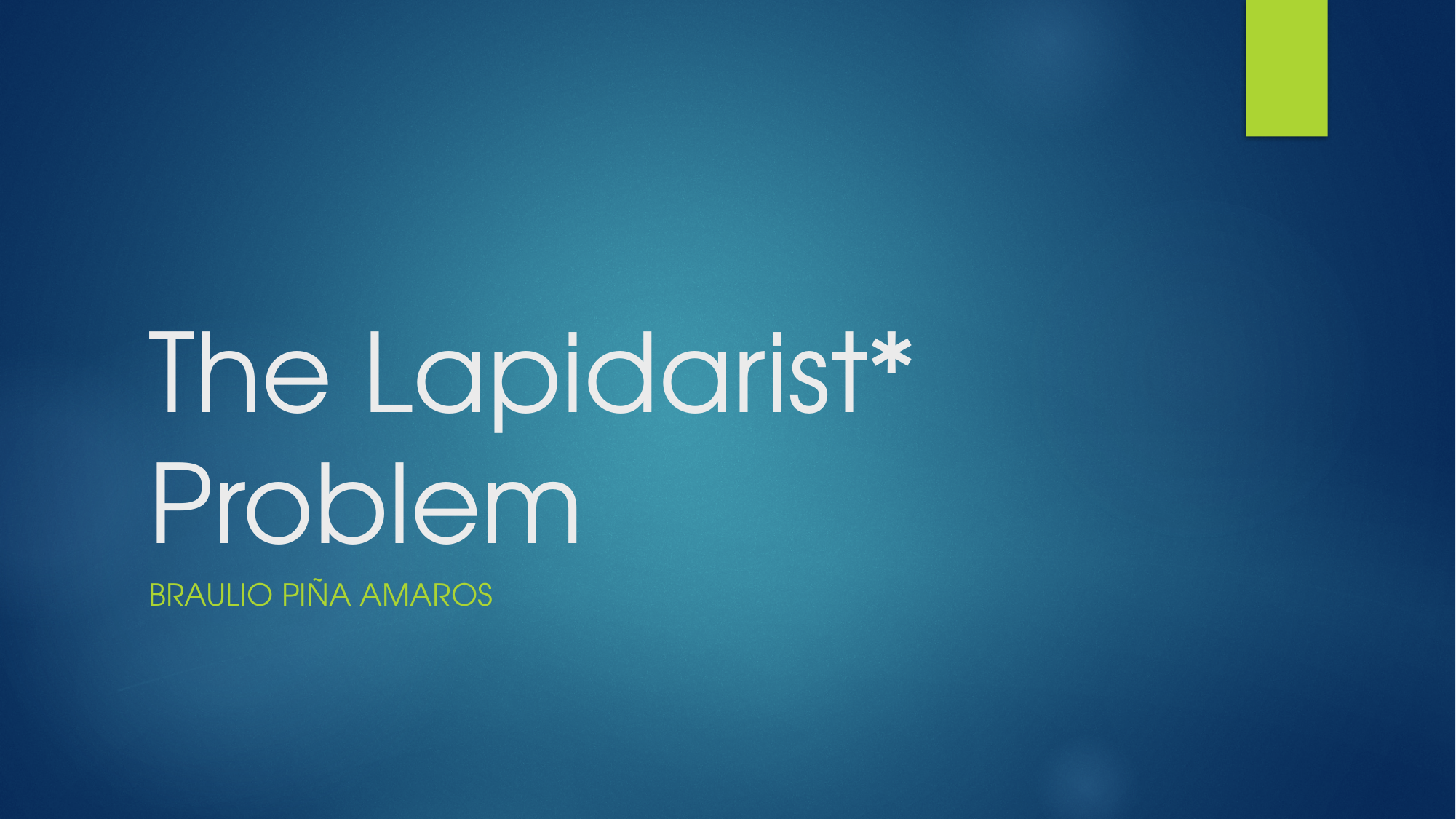

# The Lapidarist* Problem
Braulio piña amaros